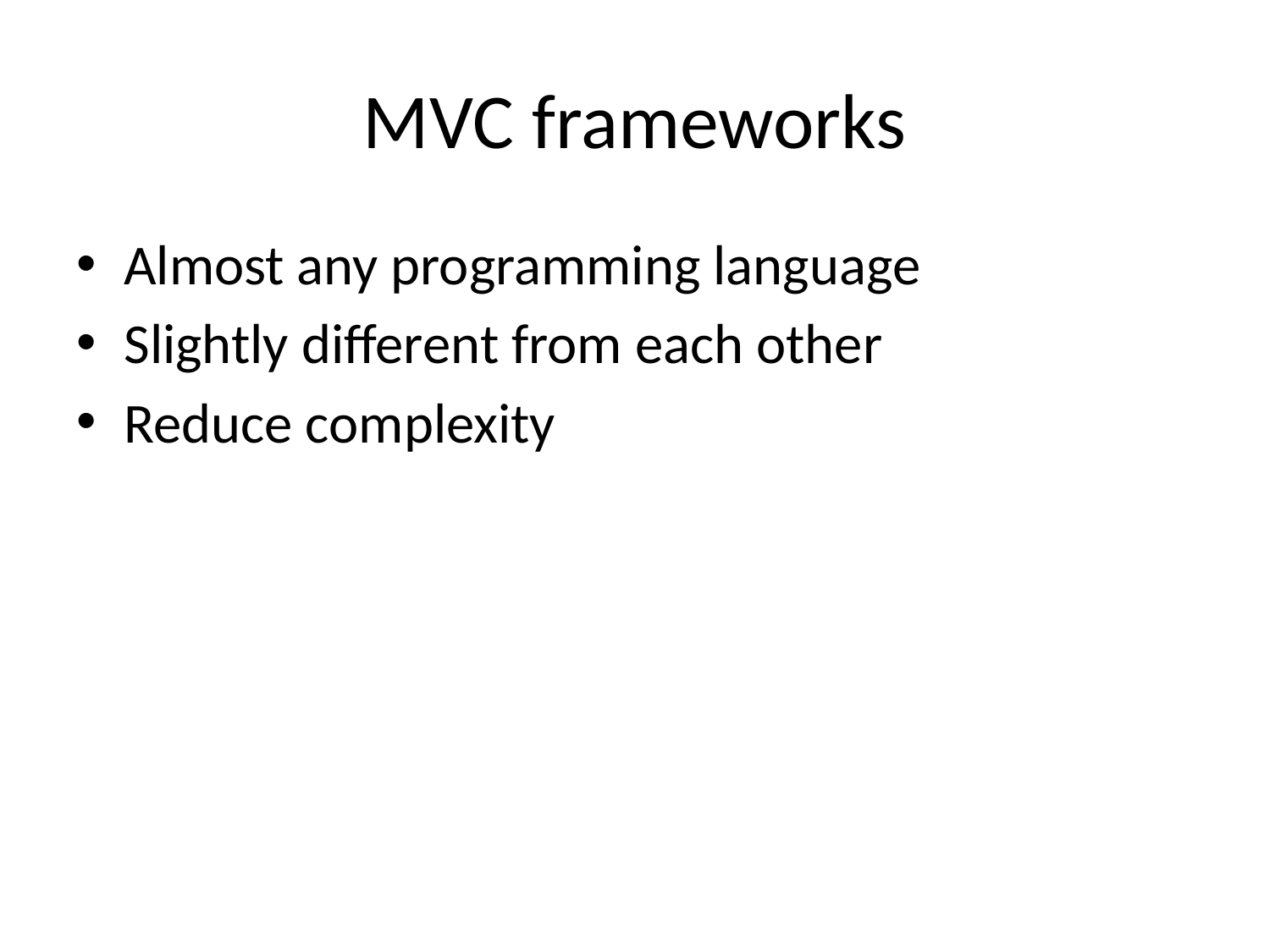

# MVC frameworks
Almost any programming language
Slightly different from each other
Reduce complexity